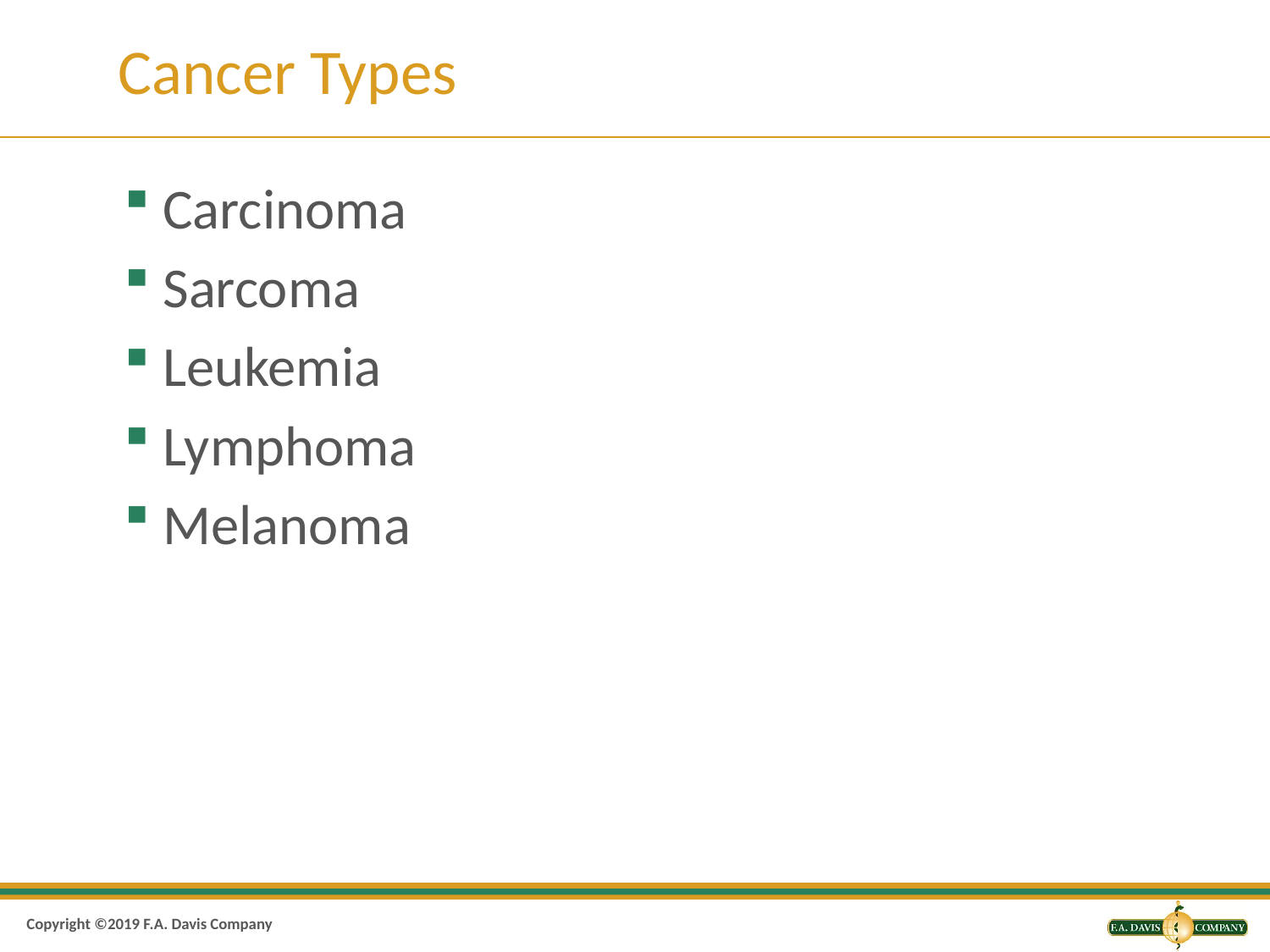

# Cancer Types
Carcinoma
Sarcoma
Leukemia
Lymphoma
Melanoma